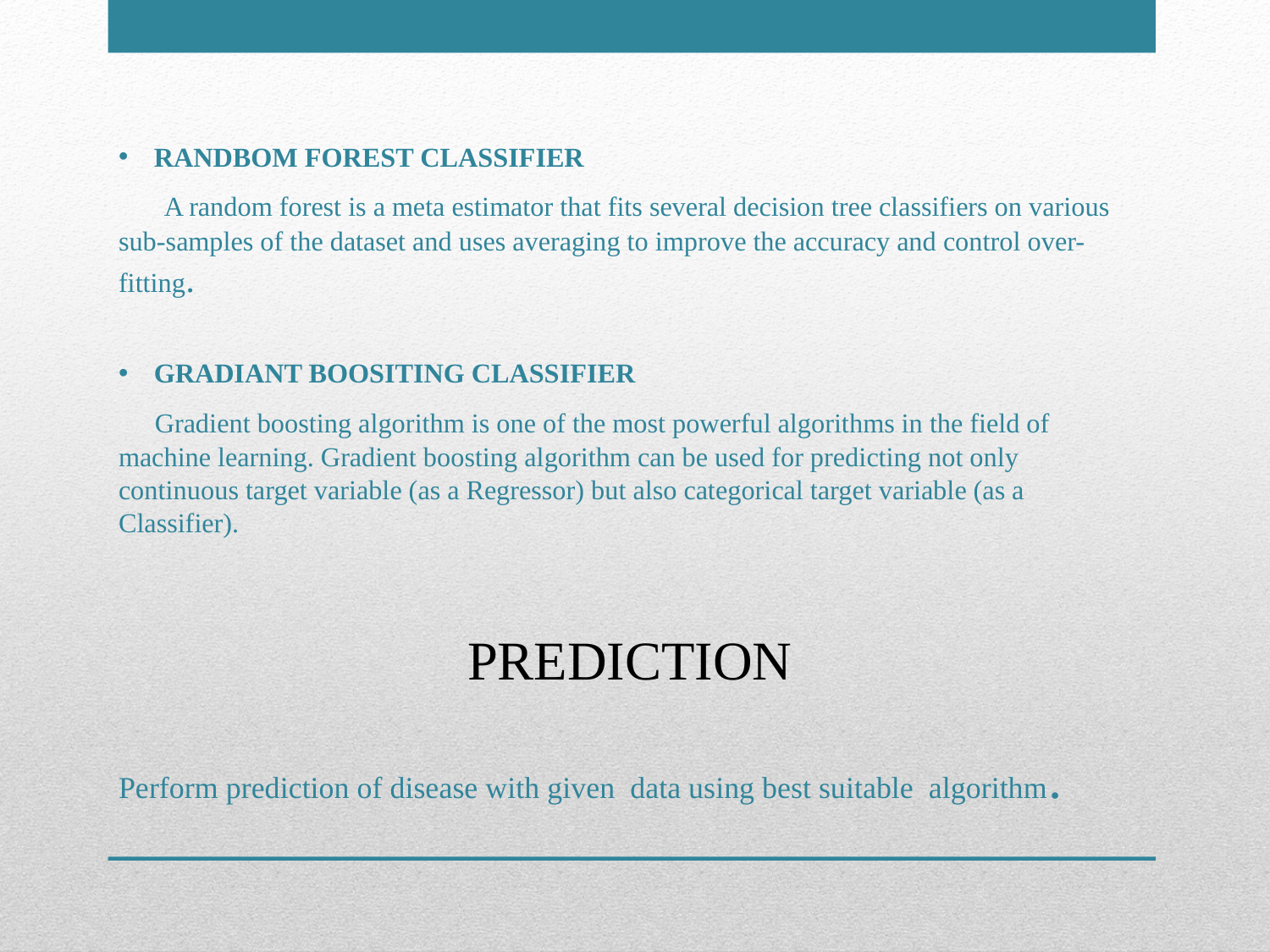

RANDBOM FOREST CLASSIFIER
     A random forest is a meta estimator that fits several decision tree classifiers on various sub-samples of the dataset and uses averaging to improve the accuracy and control over-fitting.

GRADIANT BOOSITING CLASSIFIER
    Gradient boosting algorithm is one of the most powerful algorithms in the field of machine learning. Gradient boosting algorithm can be used for predicting not only continuous target variable (as a Regressor) but also categorical target variable (as a Classifier).

PREDICTION

Perform prediction of disease with given  data using best suitable  algorithm.